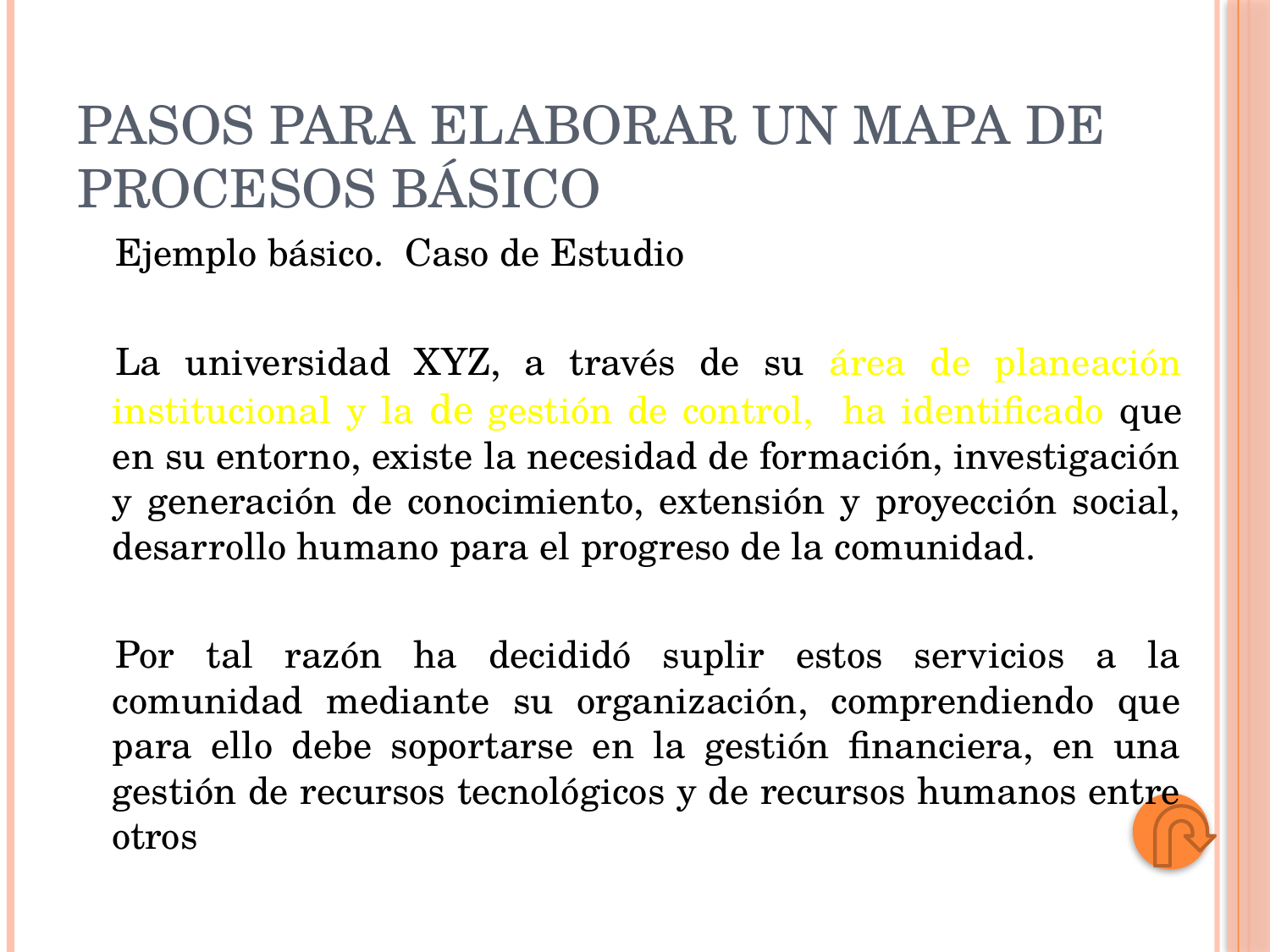

# PASOS PARA ELABORAR UN MAPA DE PROCESOS BÁSICO
Ejemplo básico.  Caso de Estudio

La universidad XYZ, a través de su área de planeación institucional y la de gestión de control,  ha identificado que en su entorno, existe la necesidad de formación, investigación y generación de conocimiento, extensión y proyección social, desarrollo humano para el progreso de la comunidad.

Por tal razón ha decididó suplir estos servicios a la comunidad mediante su organización, comprendiendo que para ello debe soportarse en la gestión financiera, en una gestión de recursos tecnológicos y de recursos humanos entre otros